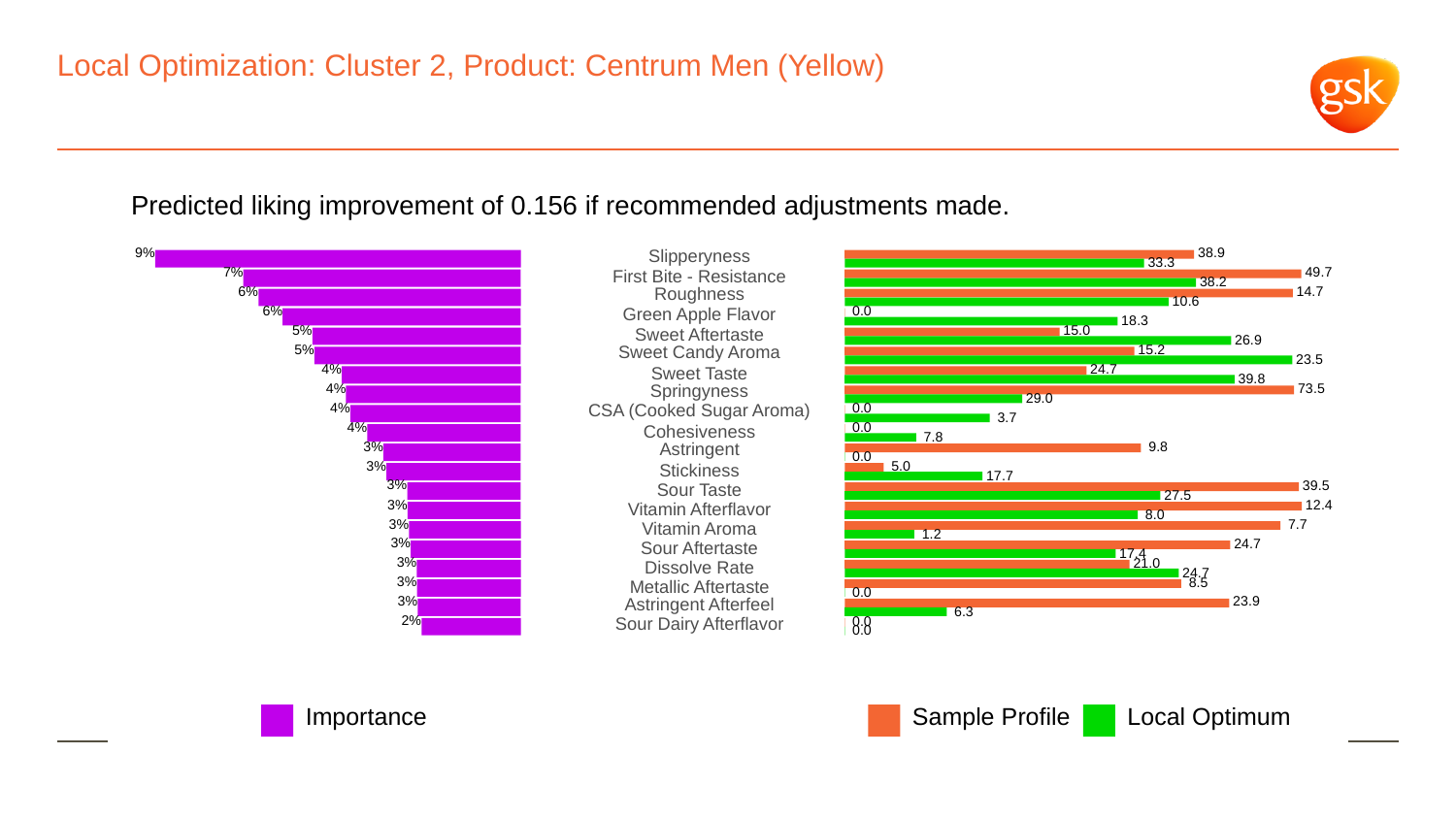

# Local Optimization: Cluster 2, Product: Centrum Men (Yellow)

Predicted liking improvement of 0.156 if recommended adjustments made.

9%
Slipperyness
 38.9

 33.3

7%
 49.7

First Bite - Resistance
 38.2

6%
Roughness
 14.7

 10.6

6%
Green Apple Flavor
  0.0

 18.3

5%
 15.0

Sweet Aftertaste
 26.9

5%
Sweet Candy Aroma
 15.2

 23.5

4%
 24.7

Sweet Taste
 39.8

4%
Springyness
 73.5

 29.0

4%
CSA (Cooked Sugar Aroma)
  0.0

  3.7

4%
  0.0

Cohesiveness
  7.8

3%
Astringent
  9.8

  0.0

3%
  5.0

Stickiness
 17.7

3%
 39.5

Sour Taste
 27.5

3%
 12.4

Vitamin Afterflavor
  8.0

3%
  7.7

Vitamin Aroma
  1.2

3%
 24.7

Sour Aftertaste
 17.4

3%
 21.0

Dissolve Rate
 24.7

3%
  8.5

Metallic Aftertaste
  0.0

3%
Astringent Afterfeel
 23.9

  6.3

2%
Sour Dairy Afterflavor
  0.0

  0.0

Local Optimum
Sample Profile
Importance